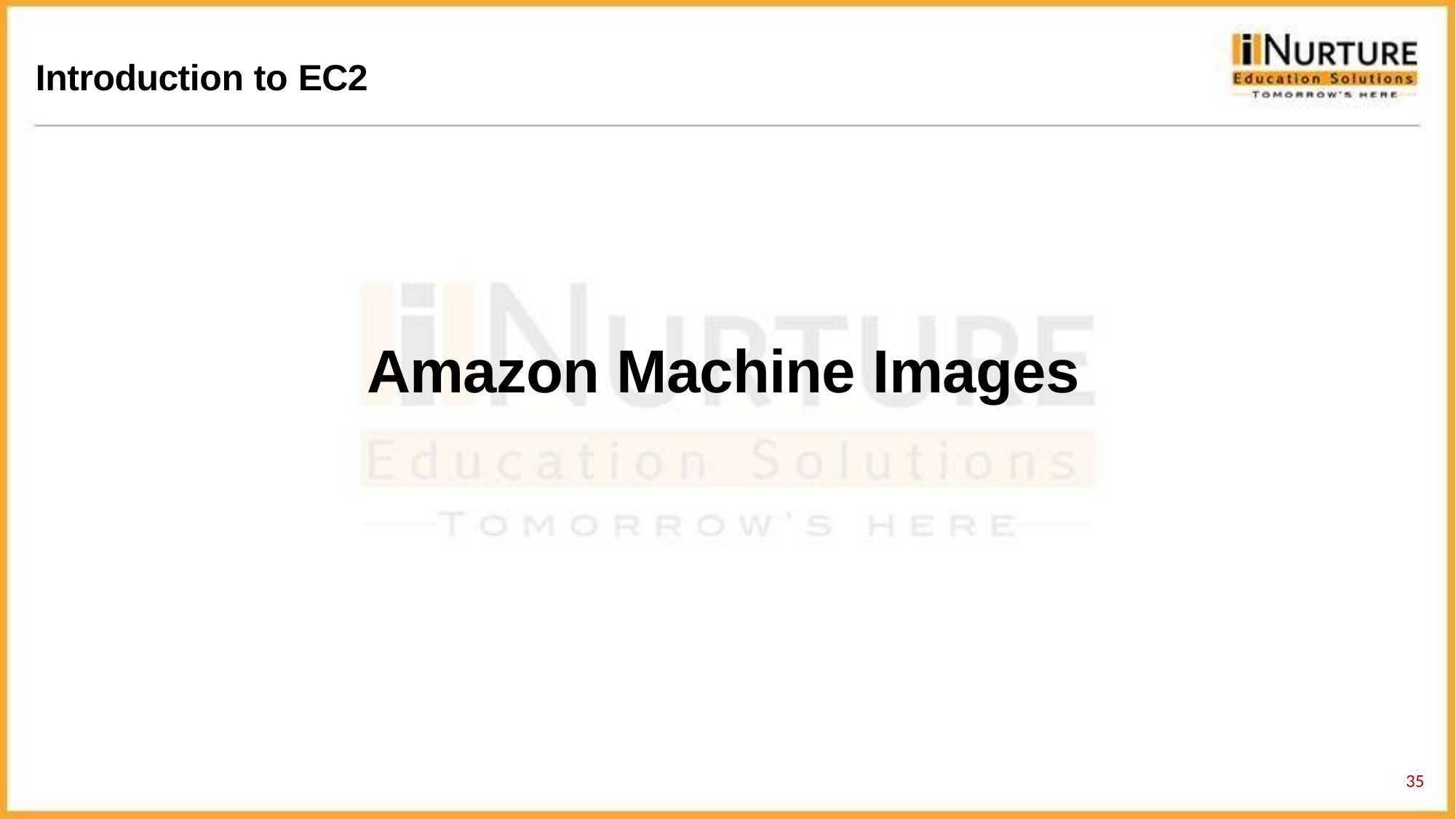

Introduction to EC2
Amazon Machine Images
35